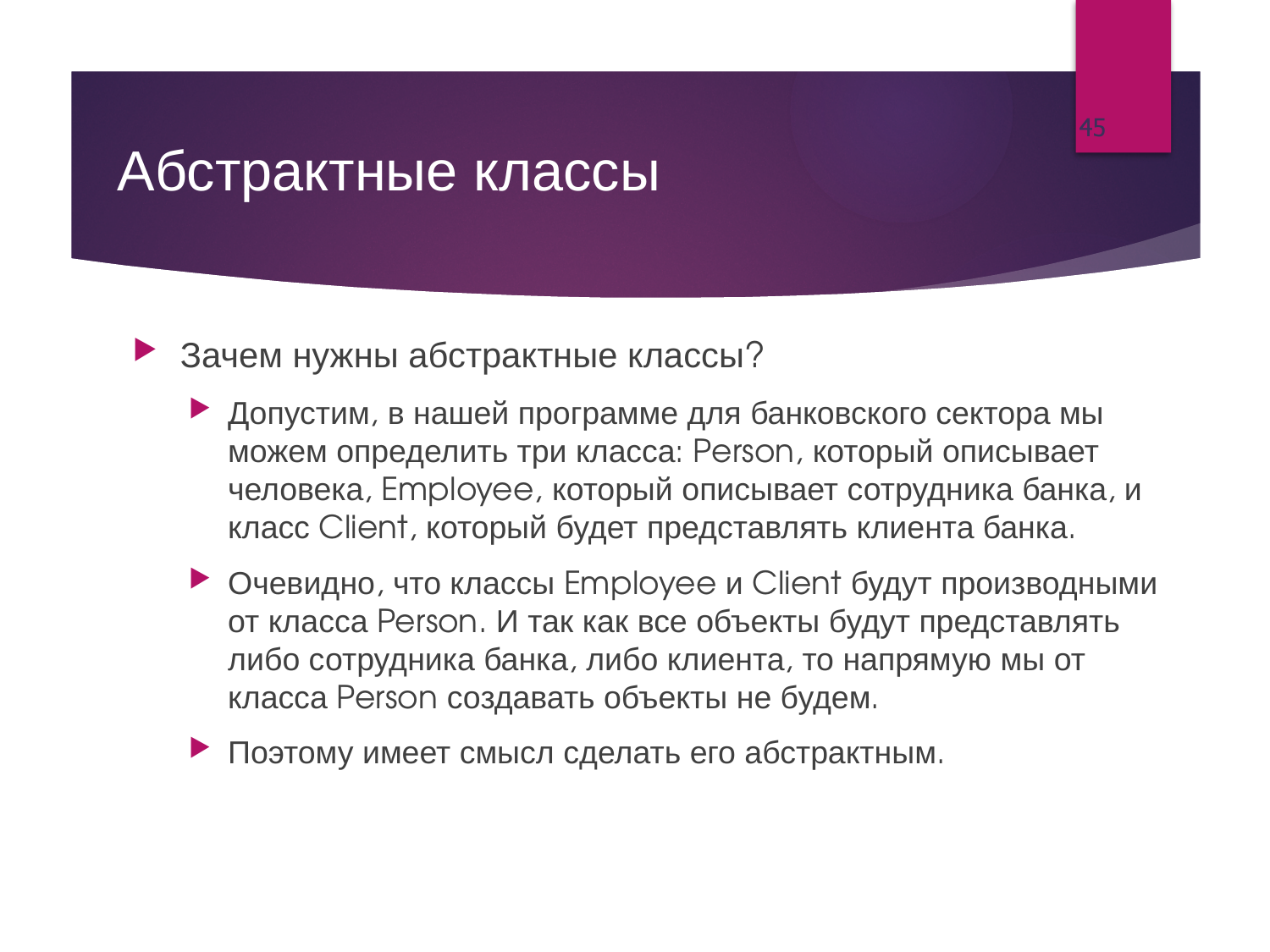

45
# Абстрактные классы
Зачем нужны абстрактные классы?
Допустим, в нашей программе для банковского сектора мы можем определить три класса: Person, который описывает человека, Employee, который описывает сотрудника банка, и класс Client, который будет представлять клиента банка.
Очевидно, что классы Employee и Client будут производными от класса Person. И так как все объекты будут представлять либо сотрудника банка, либо клиента, то напрямую мы от класса Person создавать объекты не будем.
Поэтому имеет смысл сделать его абстрактным.